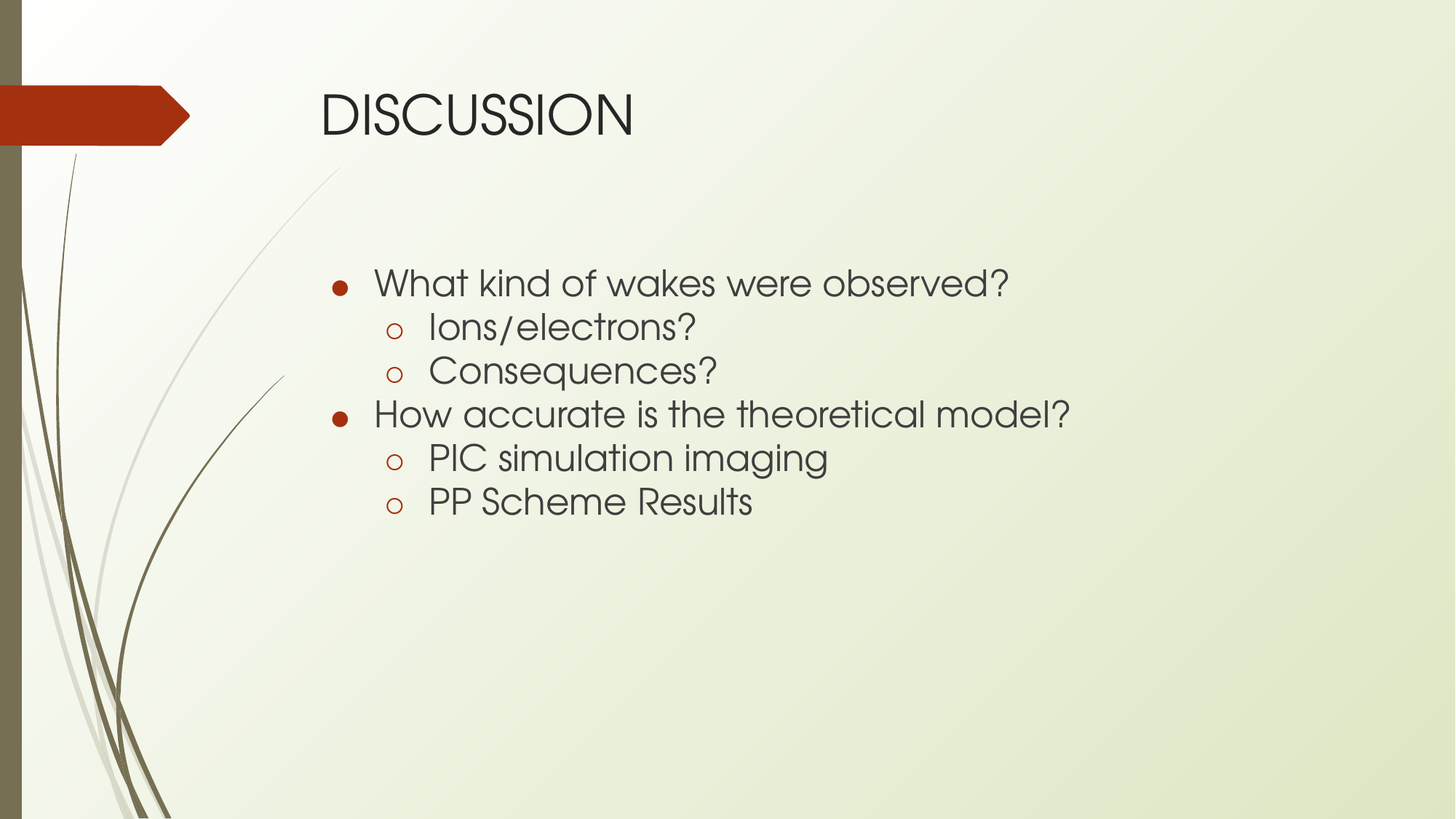

# DISCUSSION
What kind of wakes were observed?
Ions/electrons?
Consequences?
How accurate is the theoretical model?
PIC simulation imaging
PP Scheme Results